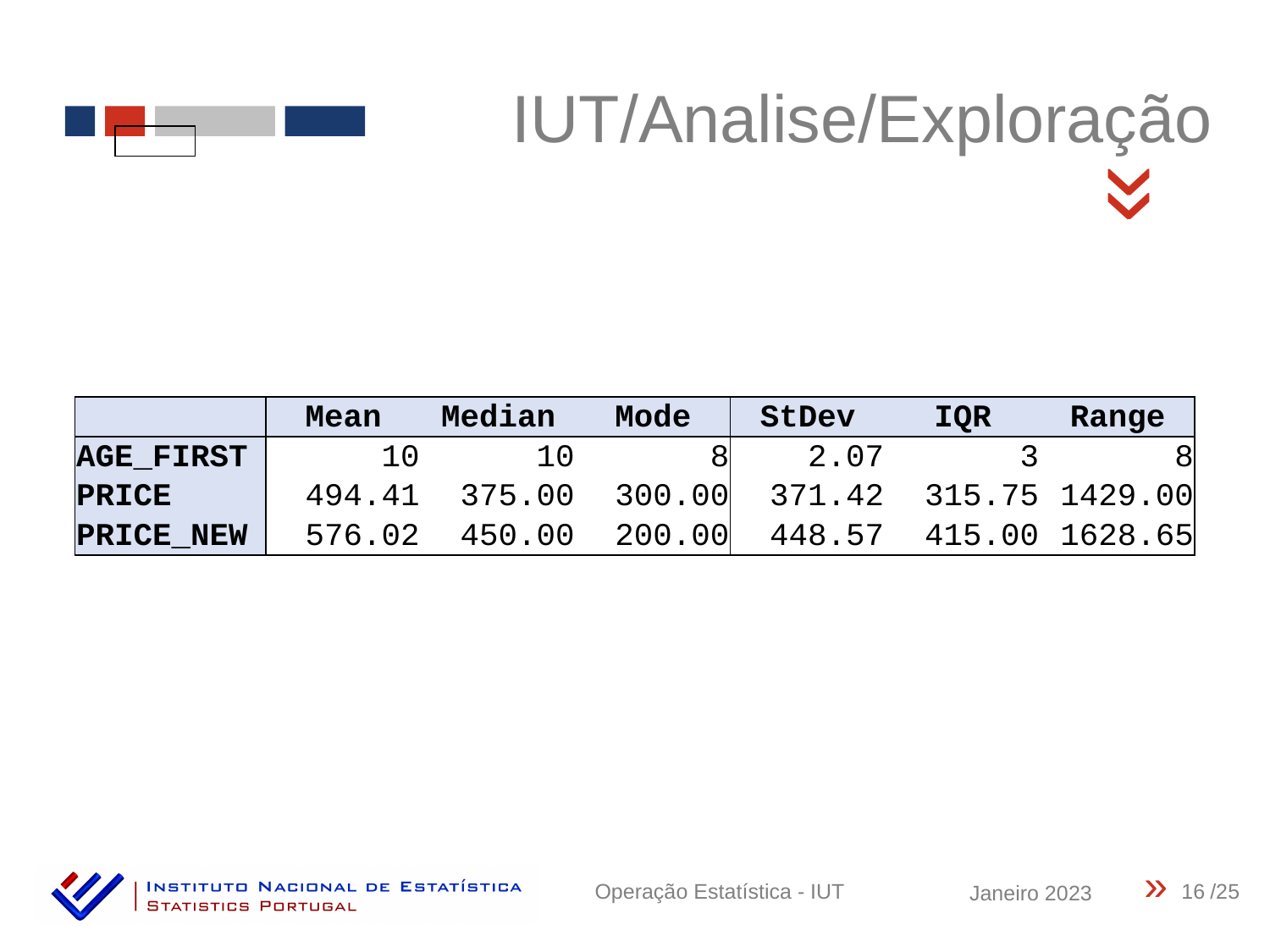

IUT/Analise/Exploração
«
|  | Mean | Median | Mode | StDev | IQR | Range |
| --- | --- | --- | --- | --- | --- | --- |
| AGE\_FIRST | 10 | 10 | 8 | 2.07 | 3 | 8 |
| PRICE | 494.41 | 375.00 | 300.00 | 371.42 | 315.75 | 1429.00 |
| PRICE\_NEW | 576.02 | 450.00 | 200.00 | 448.57 | 415.00 | 1628.65 |
16